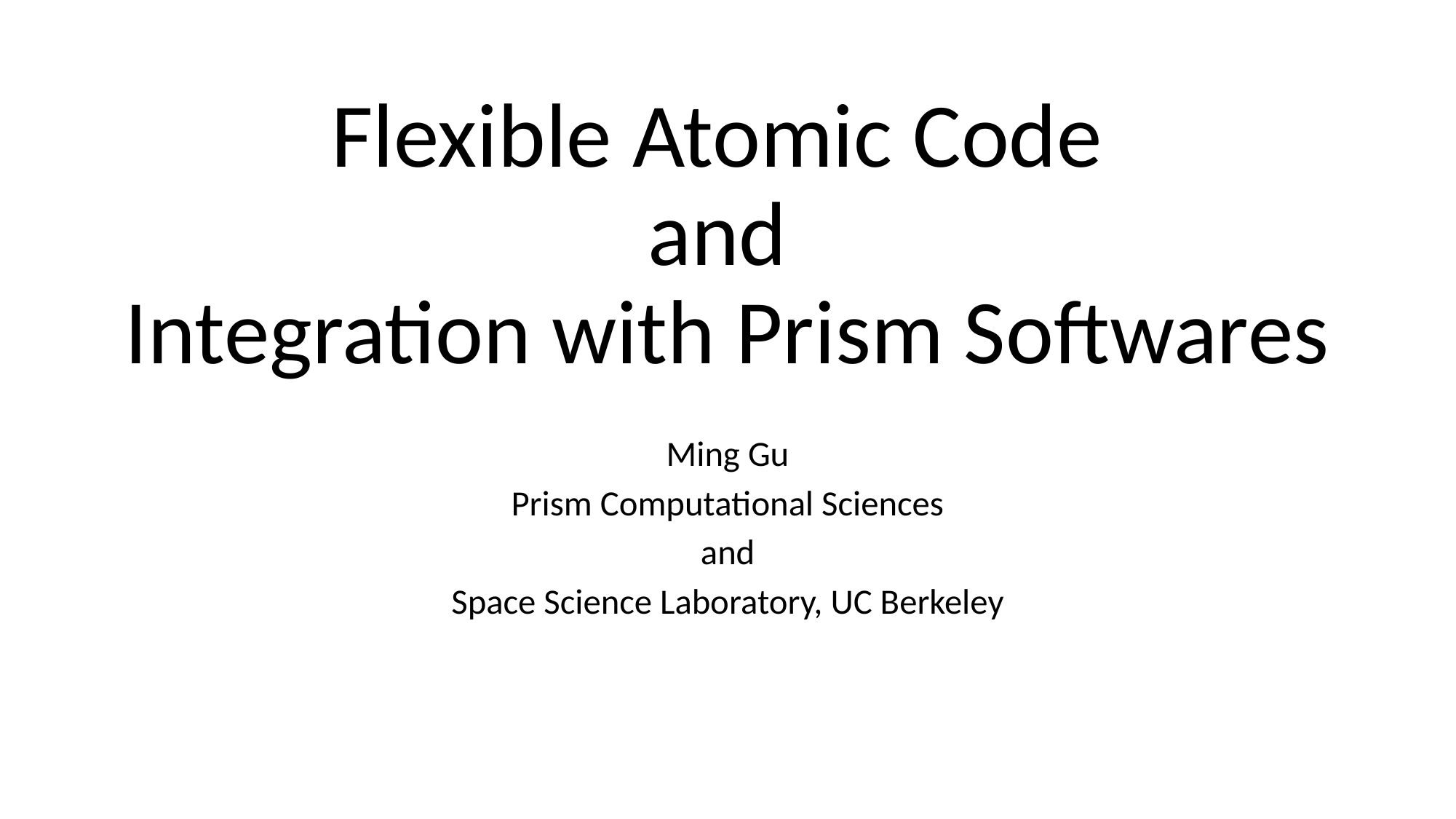

# Flexible Atomic Code and Integration with Prism Softwares
Ming Gu
Prism Computational Sciences
and
Space Science Laboratory, UC Berkeley